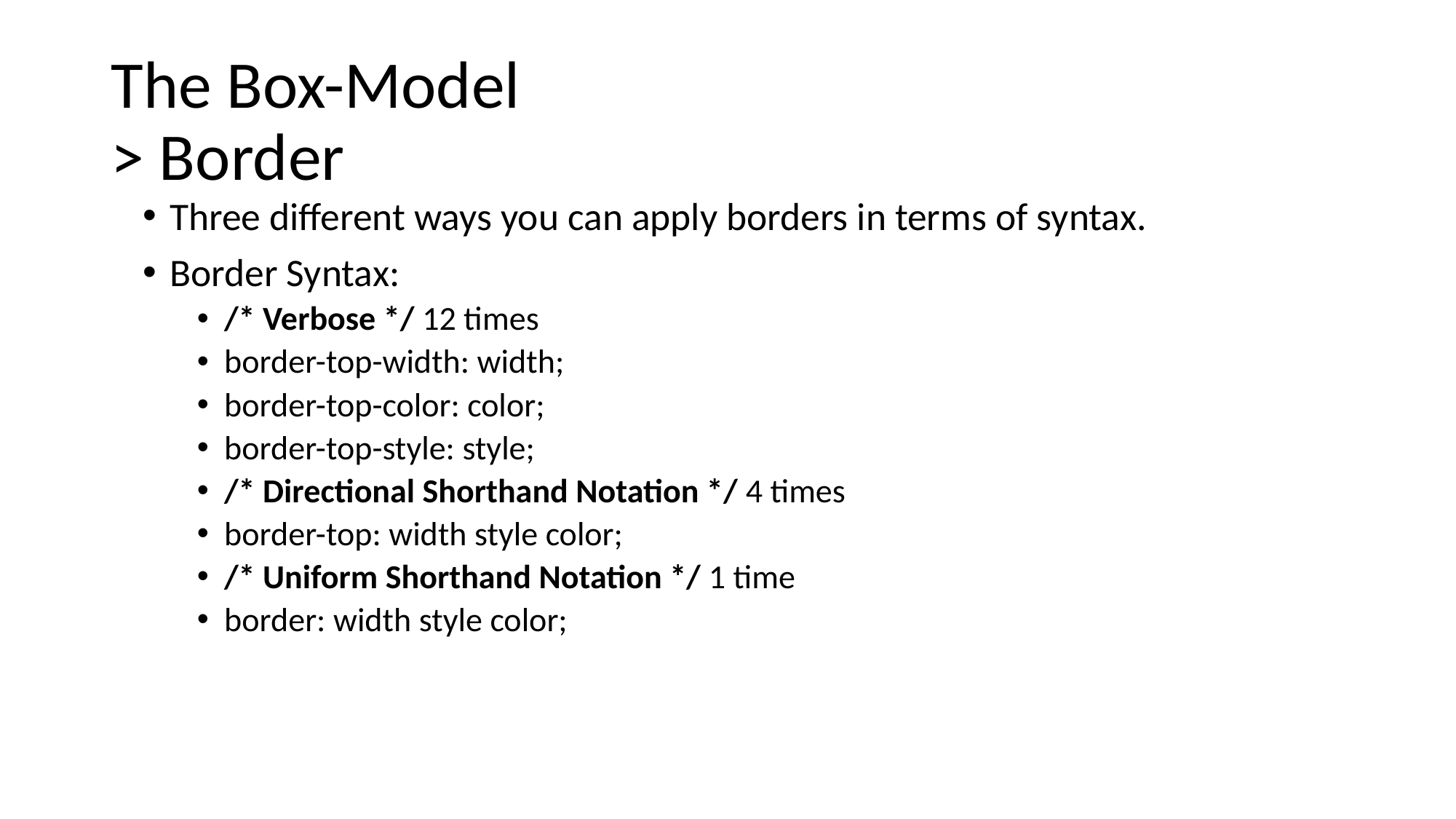

# The Box-Model > Border
Three different ways you can apply borders in terms of syntax.
Border Syntax:
/* Verbose */ 12 times
border-top-width: width;
border-top-color: color;
border-top-style: style;
/* Directional Shorthand Notation */ 4 times
border-top: width style color;
/* Uniform Shorthand Notation */ 1 time
border: width style color;